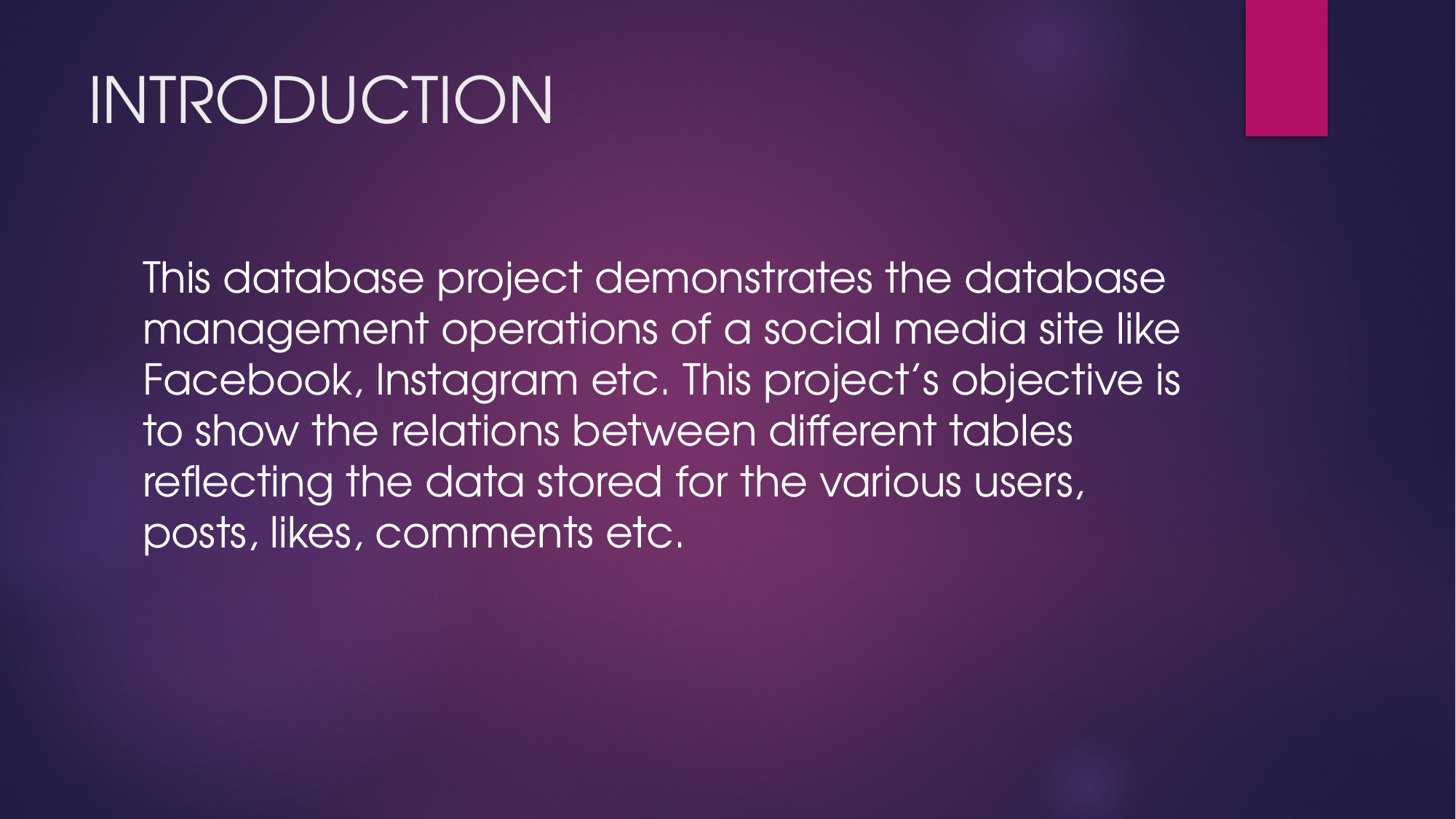

# INTRODUCTION
This database project demonstrates the database management operations of a social media site like Facebook, Instagram etc. This project’s objective is to show the relations between different tables reflecting the data stored for the various users, posts, likes, comments etc.